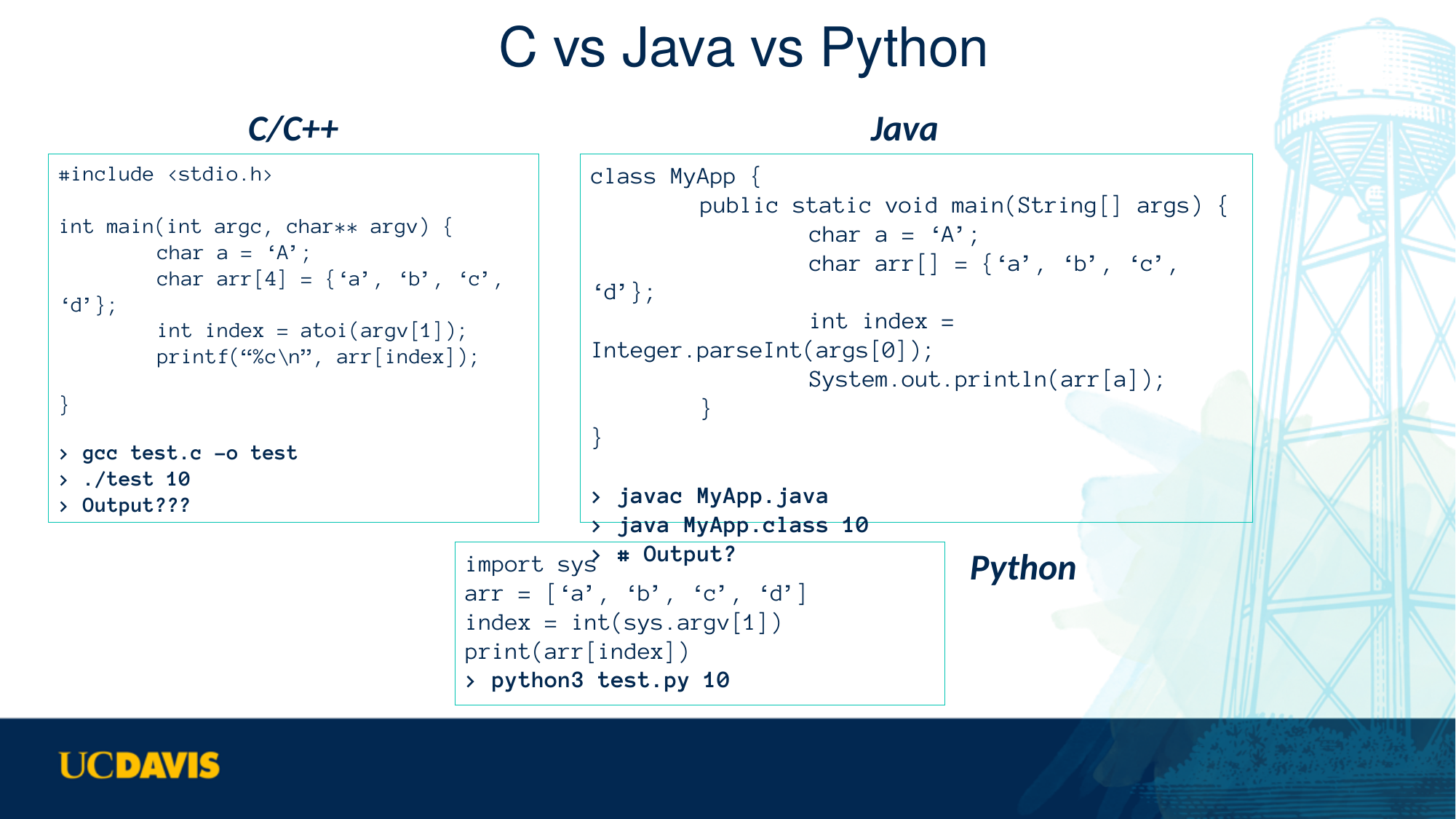

# C vs Java vs Python
Java
C/C++
#include <stdio.h>
int main(int argc, char** argv) {
	char a = ‘A’;
	char arr[4] = {‘a’, ‘b’, ‘c’, ‘d’};
	int index = atoi(argv[1]);
	printf(“%c\n”, arr[index]);
}
> gcc test.c –o test
> ./test 10
> Output???
class MyApp {
	public static void main(String[] args) {
		char a = ‘A’;
		char arr[] = {‘a’, ‘b’, ‘c’, ‘d’};
		int index = Integer.parseInt(args[0]);
		System.out.println(arr[a]);
	}
}

> javac MyApp.java
> java MyApp.class 10
> # Output?

Python
import sys
arr = [‘a’, ‘b’, ‘c’, ‘d’]
index = int(sys.argv[1])
print(arr[index])
> python3 test.py 10